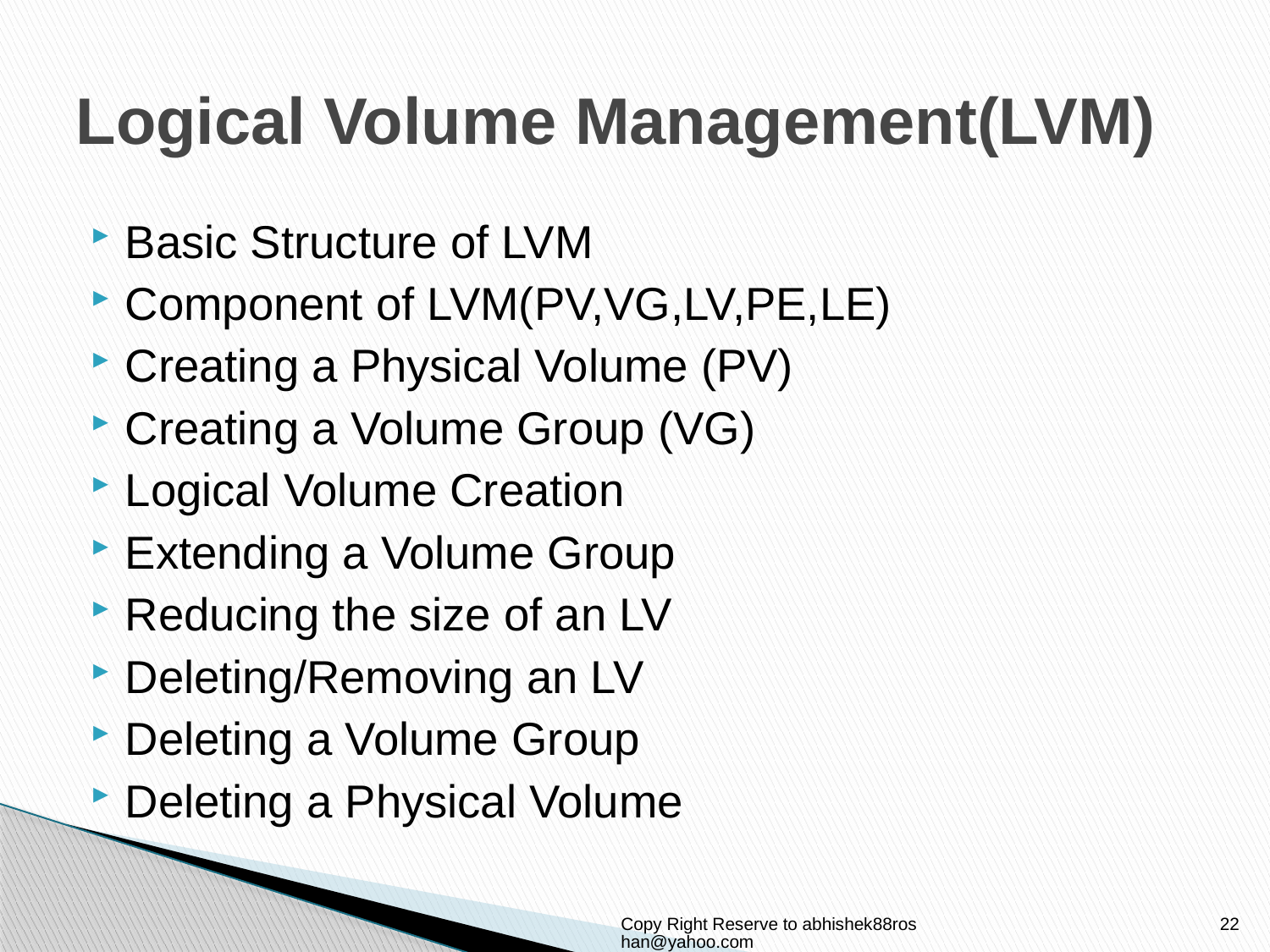

# Logical Volume Management(LVM)
Basic Structure of LVM
Component of LVM(PV,VG,LV,PE,LE)
Creating a Physical Volume (PV)
Creating a Volume Group (VG)
Logical Volume Creation
Extending a Volume Group
Reducing the size of an LV
Deleting/Removing an LV
Deleting a Volume Group
Deleting a Physical Volume
Copy Right Reserve to abhishek88roshan@yahoo.com
22